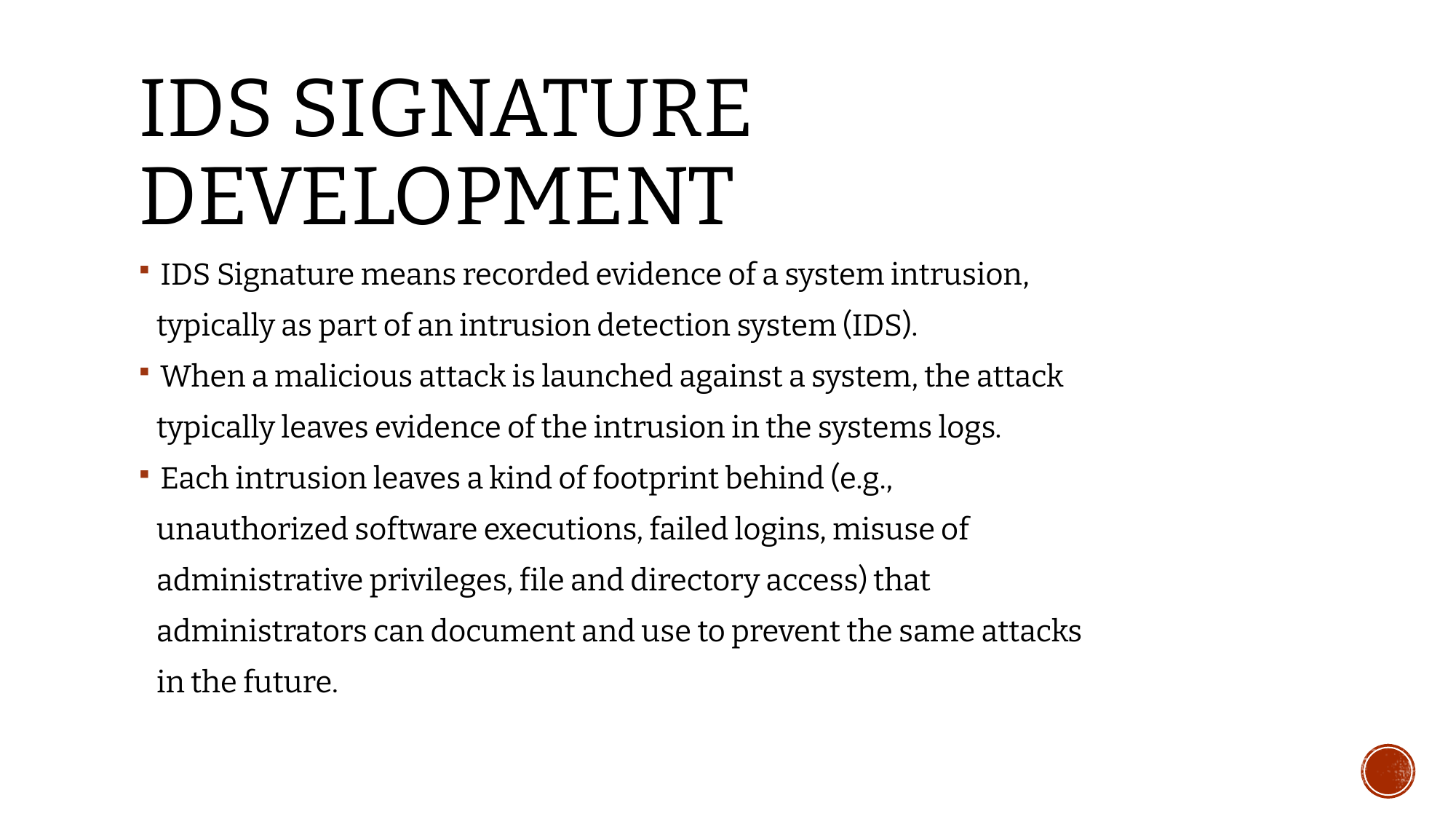

# IDS Signature Development
IDS Signature means recorded evidence of a system intrusion,
   typically as part of an intrusion detection system (IDS).
When a malicious attack is launched against a system, the attack
   typically leaves evidence of the intrusion in the systems logs.
Each intrusion leaves a kind of footprint behind (e.g.,
   unauthorized software executions, failed logins, misuse of
   administrative privileges, file and directory access) that
   administrators can document and use to prevent the same attacks
   in the future.